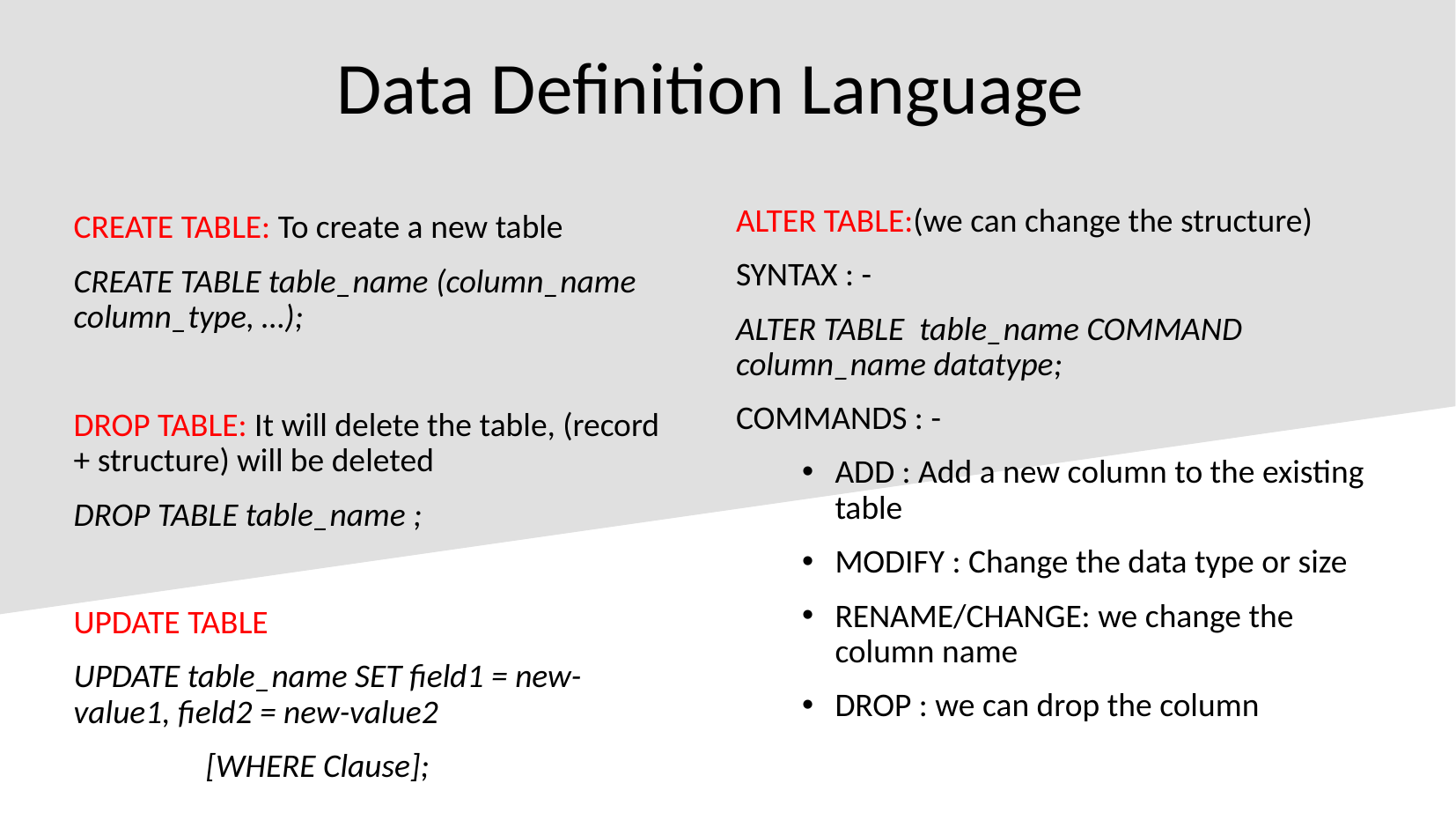

# Data Definition Language
ALTER TABLE:(we can change the structure)
SYNTAX : -
ALTER TABLE  table_name COMMAND column_name datatype;
COMMANDS : -
ADD : Add a new column to the existing table
MODIFY : Change the data type or size
RENAME/CHANGE: we change the column name
DROP : we can drop the column

CREATE TABLE: To create a new table
CREATE TABLE table_name (column_name column_type, …);

DROP TABLE: It will delete the table, (record + structure) will be deleted
DROP TABLE table_name ;

UPDATE TABLE
UPDATE table_name SET field1 = new-value1, field2 = new-value2
	[WHERE Clause];